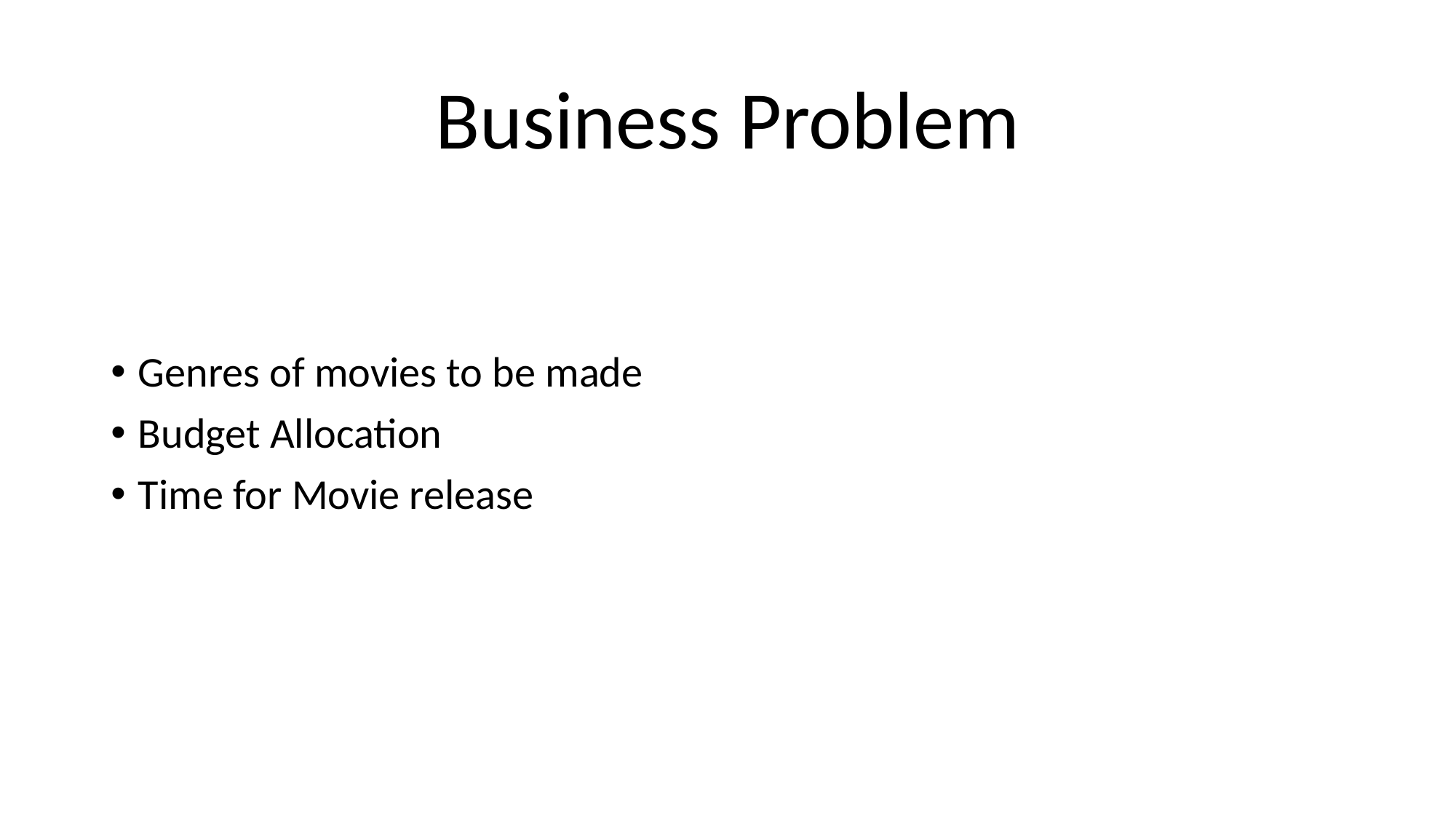

# Business Problem

Genres of movies to be made
Budget Allocation
Time for Movie release